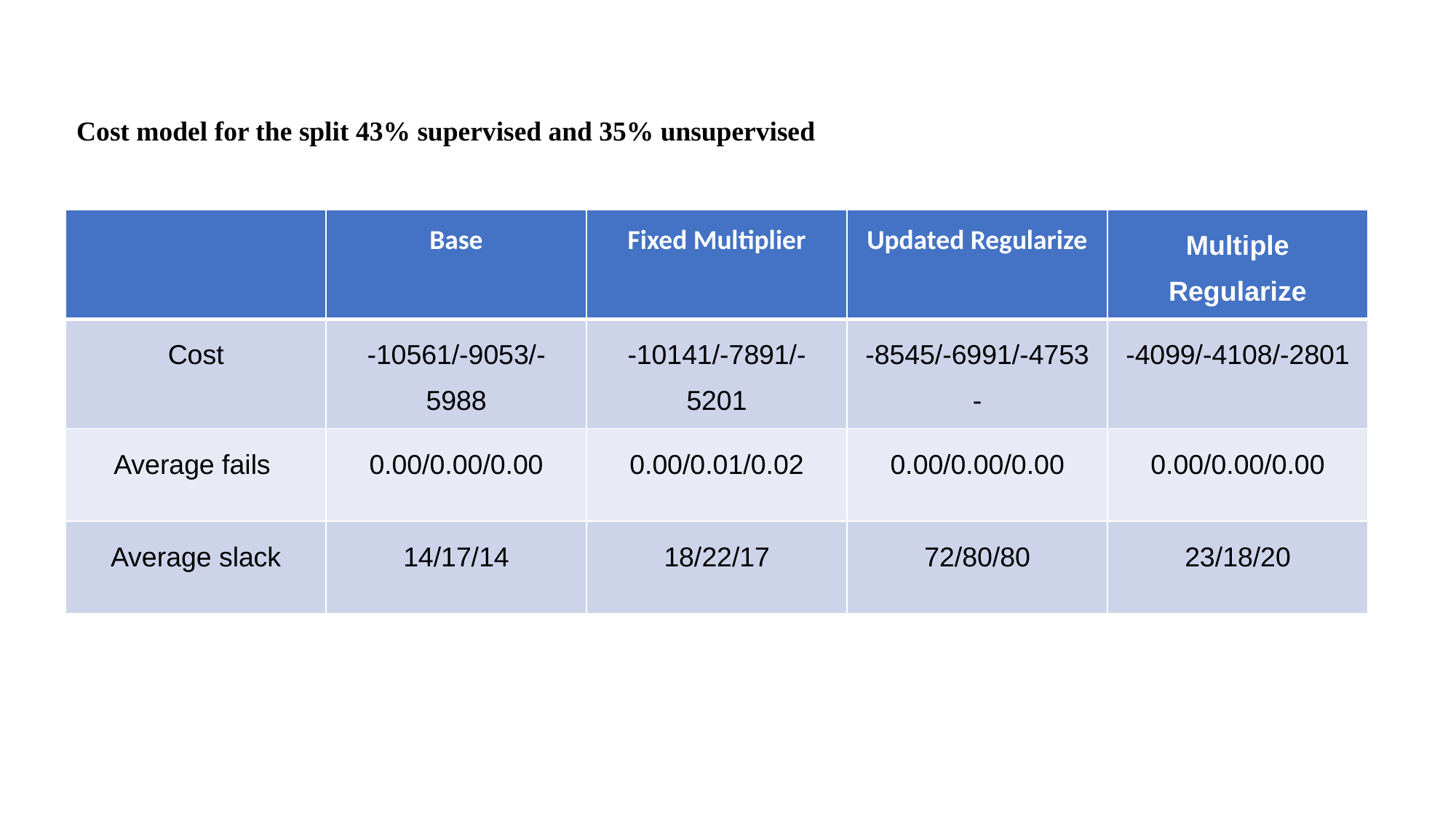

Cost model for the split 43% supervised and 35% unsupervised
|  | Base | Fixed Multiplier | Updated Regularize | Multiple Regularize |
| --- | --- | --- | --- | --- |
| Cost | -10561/-9053/-5988 | -10141/-7891/-5201 | -8545/-6991/-4753 - | -4099/-4108/-2801 |
| Average fails | 0.00/0.00/0.00 | 0.00/0.01/0.02 | 0.00/0.00/0.00 | 0.00/0.00/0.00 |
| Average slack | 14/17/14 | 18/22/17 | 72/80/80 | 23/18/20 |